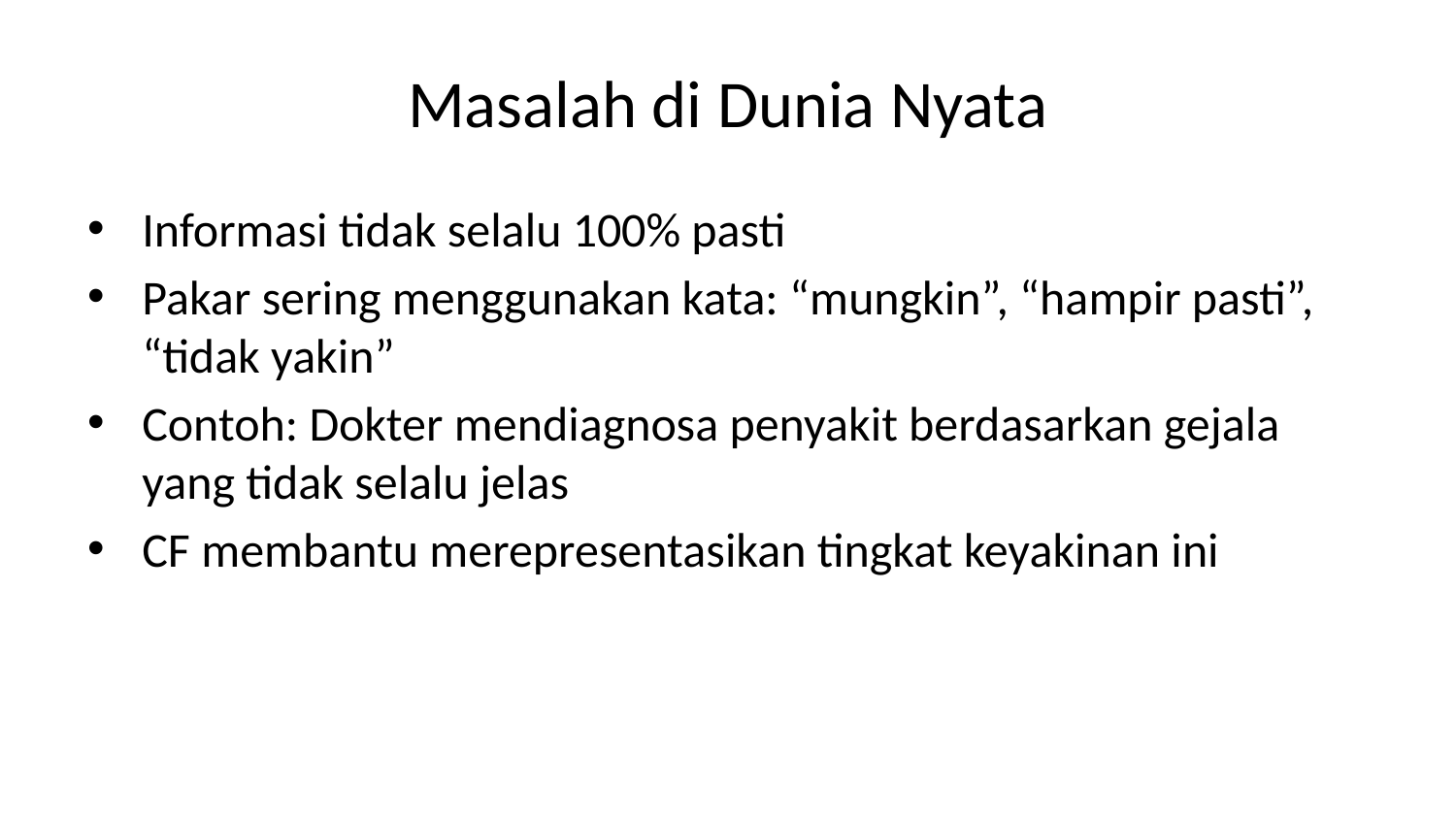

# Masalah di Dunia Nyata
Informasi tidak selalu 100% pasti
Pakar sering menggunakan kata: “mungkin”, “hampir pasti”, “tidak yakin”
Contoh: Dokter mendiagnosa penyakit berdasarkan gejala yang tidak selalu jelas
CF membantu merepresentasikan tingkat keyakinan ini